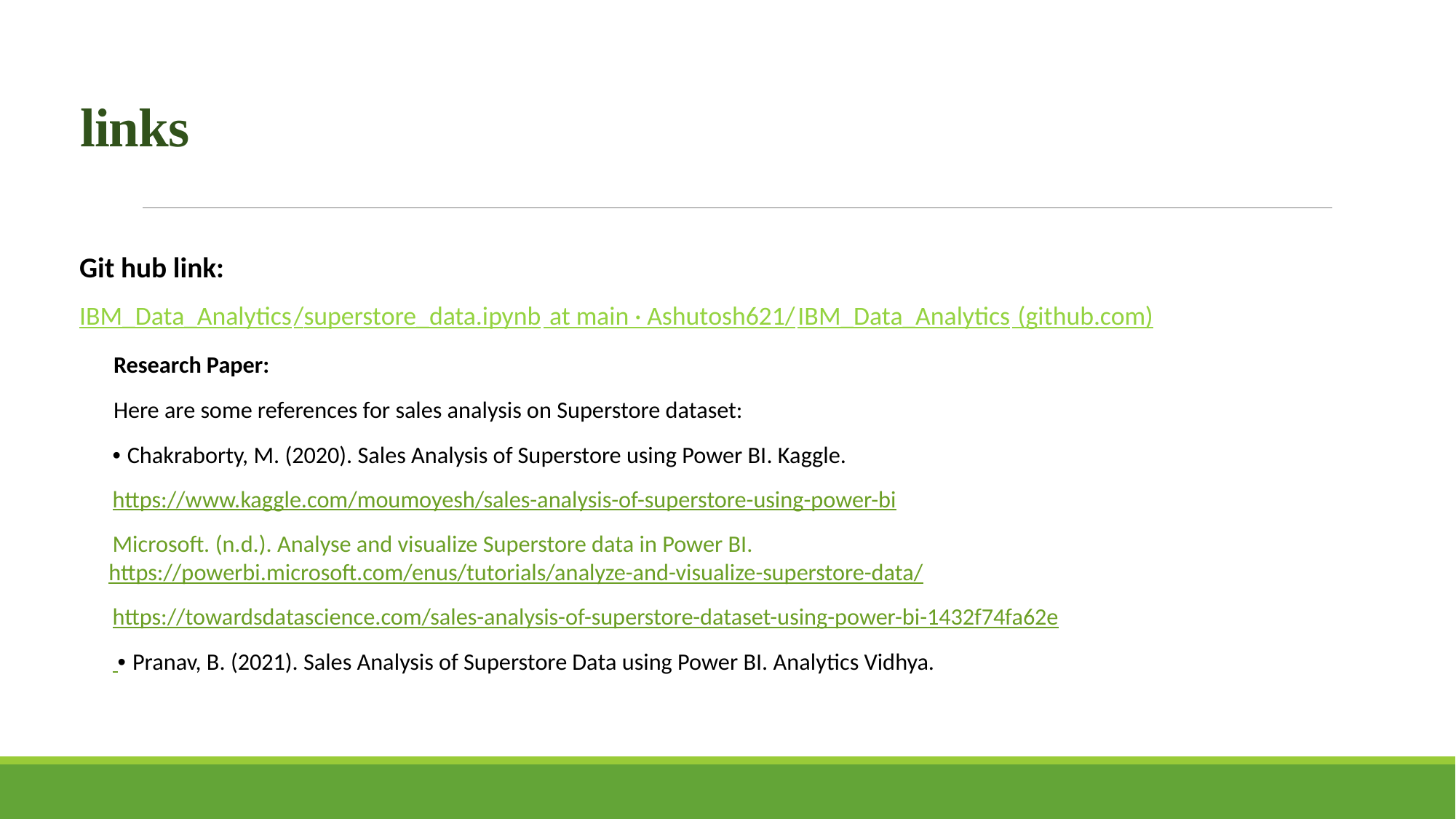

# links
Git hub link:
IBM_Data_Analytics/superstore_data.ipynb at main · Ashutosh621/IBM_Data_Analytics (github.com)
Research Paper:
Here are some references for sales analysis on Superstore dataset:
• Chakraborty, M. (2020). Sales Analysis of Superstore using Power BI. Kaggle.
https://www.kaggle.com/moumoyesh/sales-analysis-of-superstore-using-power-bi
Microsoft. (n.d.). Analyse and visualize Superstore data in Power BI. https://powerbi.microsoft.com/enus/tutorials/analyze-and-visualize-superstore-data/
https://towardsdatascience.com/sales-analysis-of-superstore-dataset-using-power-bi-1432f74fa62e
 • Pranav, B. (2021). Sales Analysis of Superstore Data using Power BI. Analytics Vidhya.